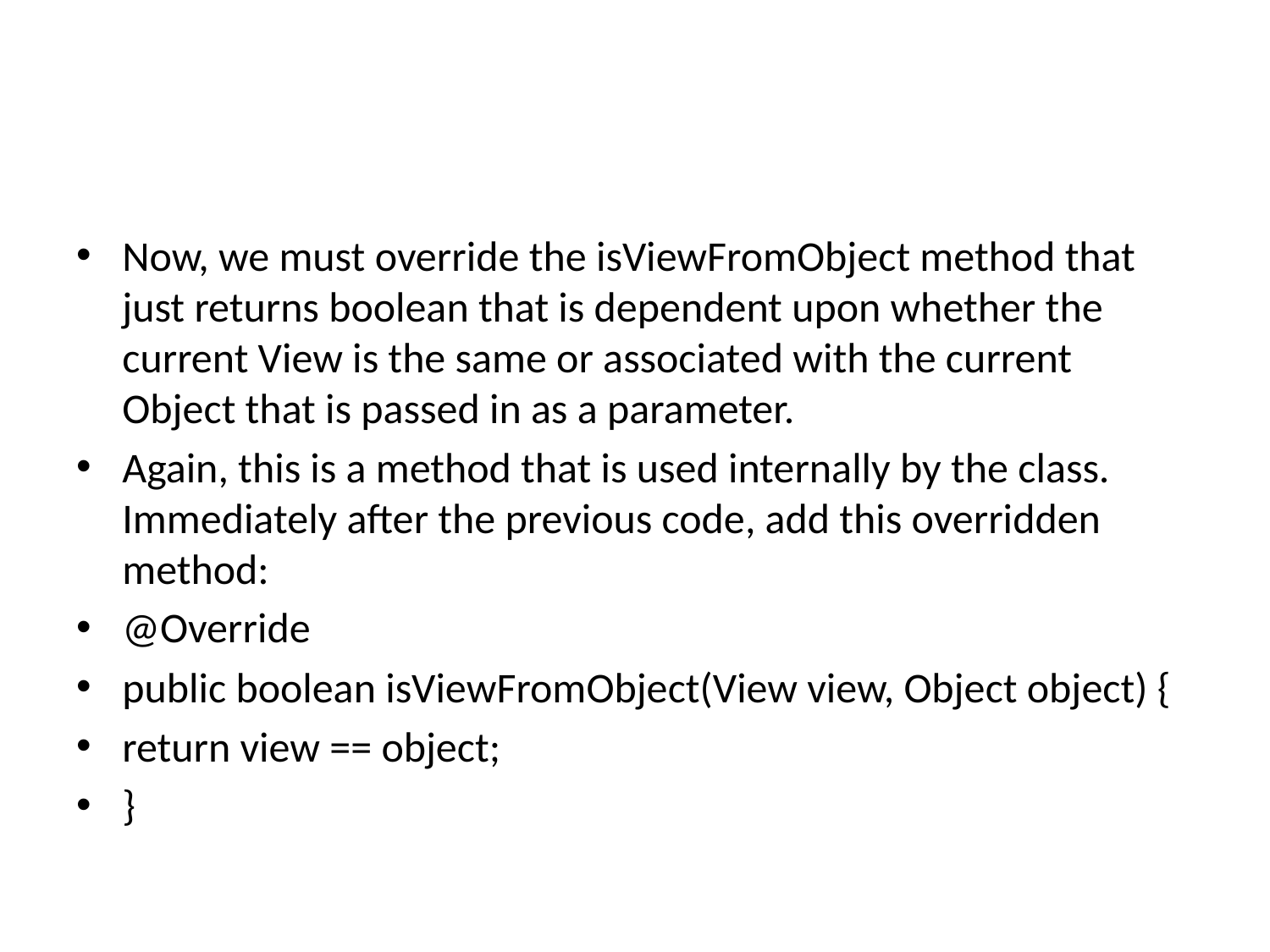

#
Now, we must override the isViewFromObject method that just returns boolean that is dependent upon whether the current View is the same or associated with the current Object that is passed in as a parameter.
Again, this is a method that is used internally by the class. Immediately after the previous code, add this overridden method:
@Override
public boolean isViewFromObject(View view, Object object) {
return view == object;
}